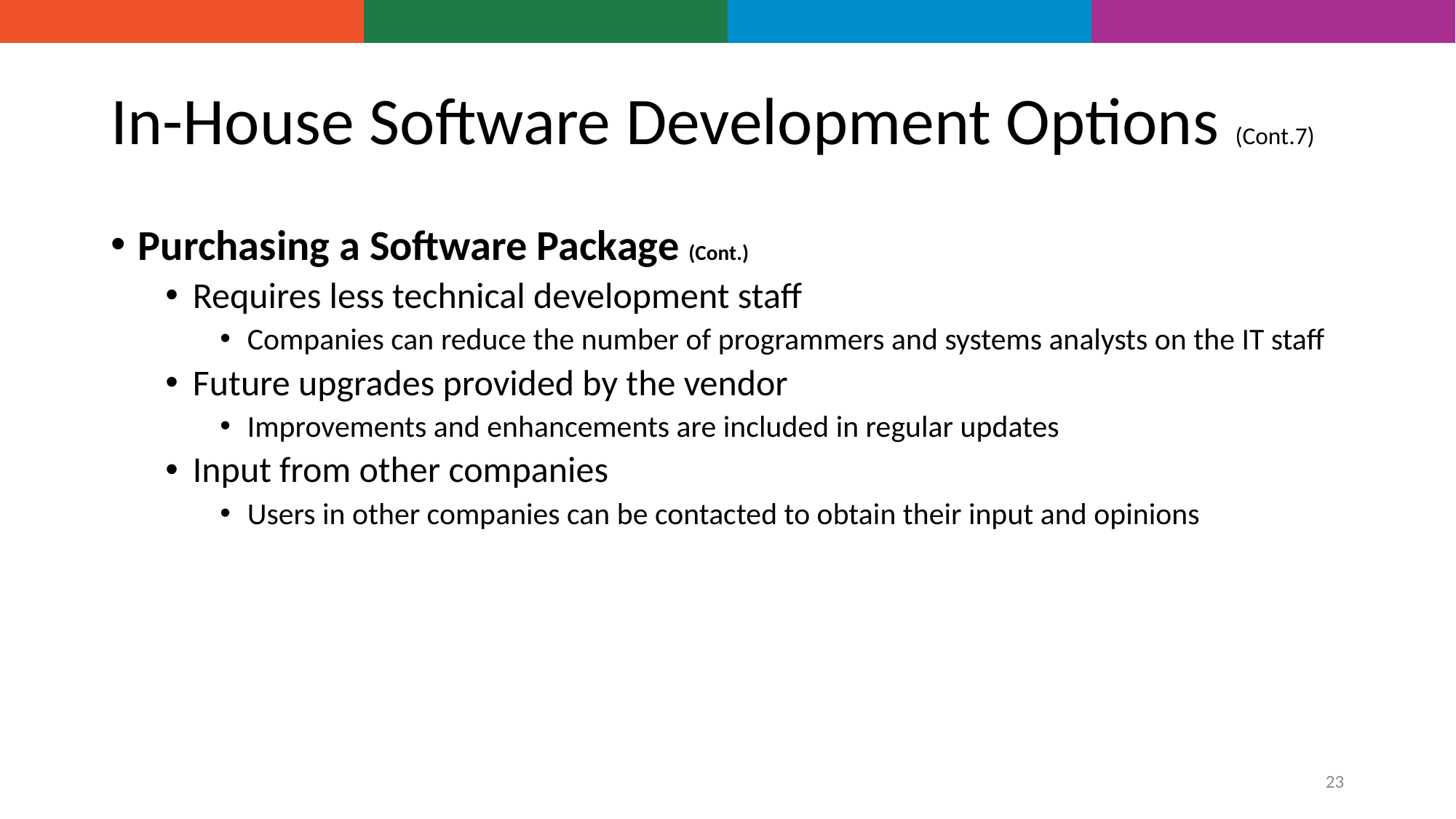

# In-House Software Development Options (Cont.7)
Purchasing a Software Package (Cont.)
Requires less technical development staff
Companies can reduce the number of programmers and systems analysts on the IT staff
Future upgrades provided by the vendor
Improvements and enhancements are included in regular updates
Input from other companies
Users in other companies can be contacted to obtain their input and opinions

23